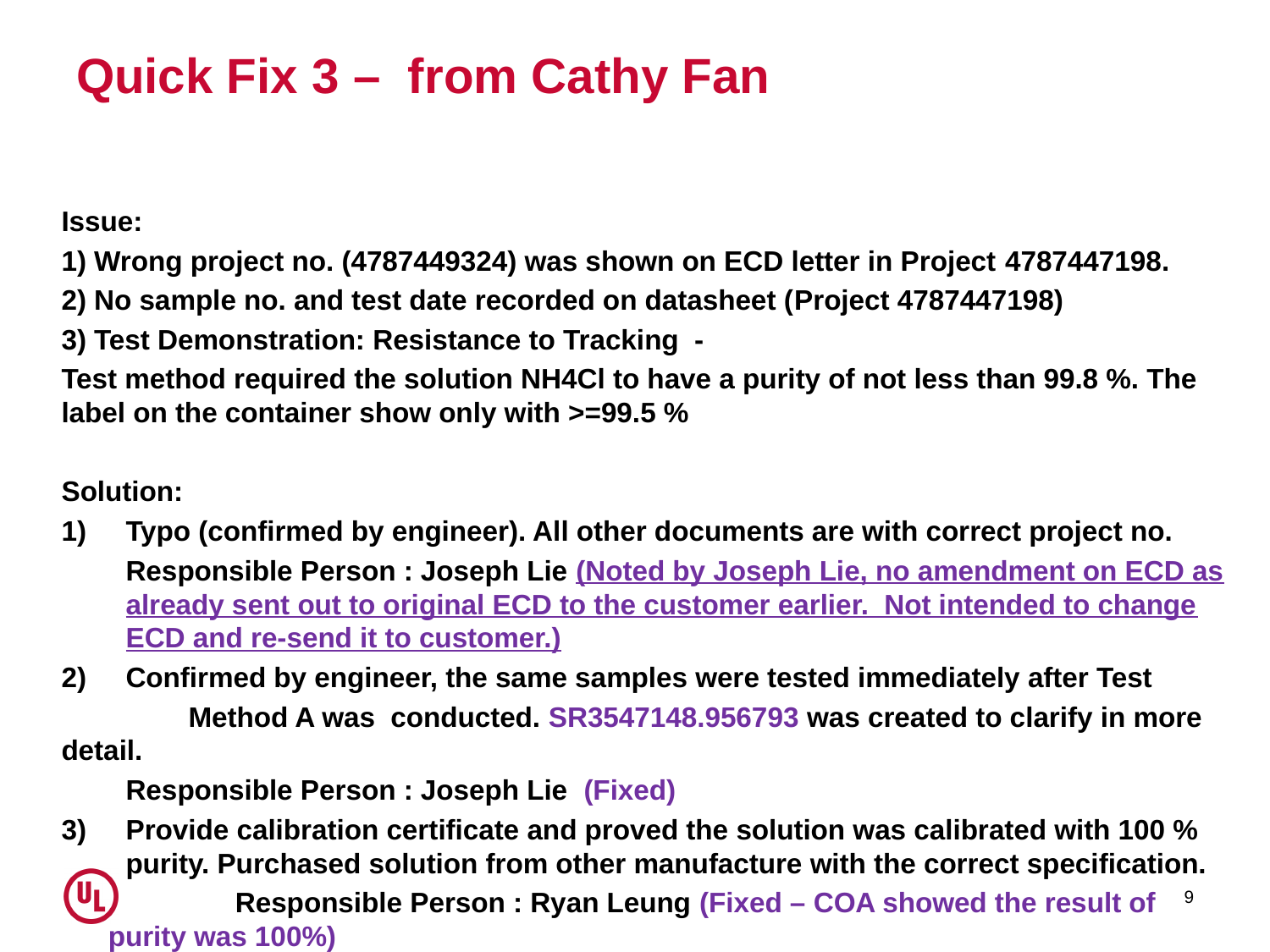

# Quick Fix 3 –  from Cathy Fan
Issue:
1) Wrong project no. (4787449324) was shown on ECD letter in Project 4787447198.
2) No sample no. and test date recorded on datasheet (Project 4787447198)
3) Test Demonstration: Resistance to Tracking  -
Test method required the solution NH4Cl to have a purity of not less than 99.8 %. The label on the container show only with >=99.5 %

Solution:
Typo (confirmed by engineer). All other documents are with correct project no.
       	Responsible Person : Joseph Lie (Noted by Joseph Lie, no amendment on ECD as already sent out to original ECD to the customer earlier.  Not intended to change ECD and re-send it to customer.)
Confirmed by engineer, the same samples were tested immediately after Test
	Method A was  conducted. SR3547148.956793 was created to clarify in more detail.
       	Responsible Person : Joseph Lie  (Fixed)
3)  	Provide calibration certificate and proved the solution was calibrated with 100 % purity. Purchased solution from other manufacture with the correct specification.
	Responsible Person : Ryan Leung (Fixed – COA showed the result of purity was 100%)
9